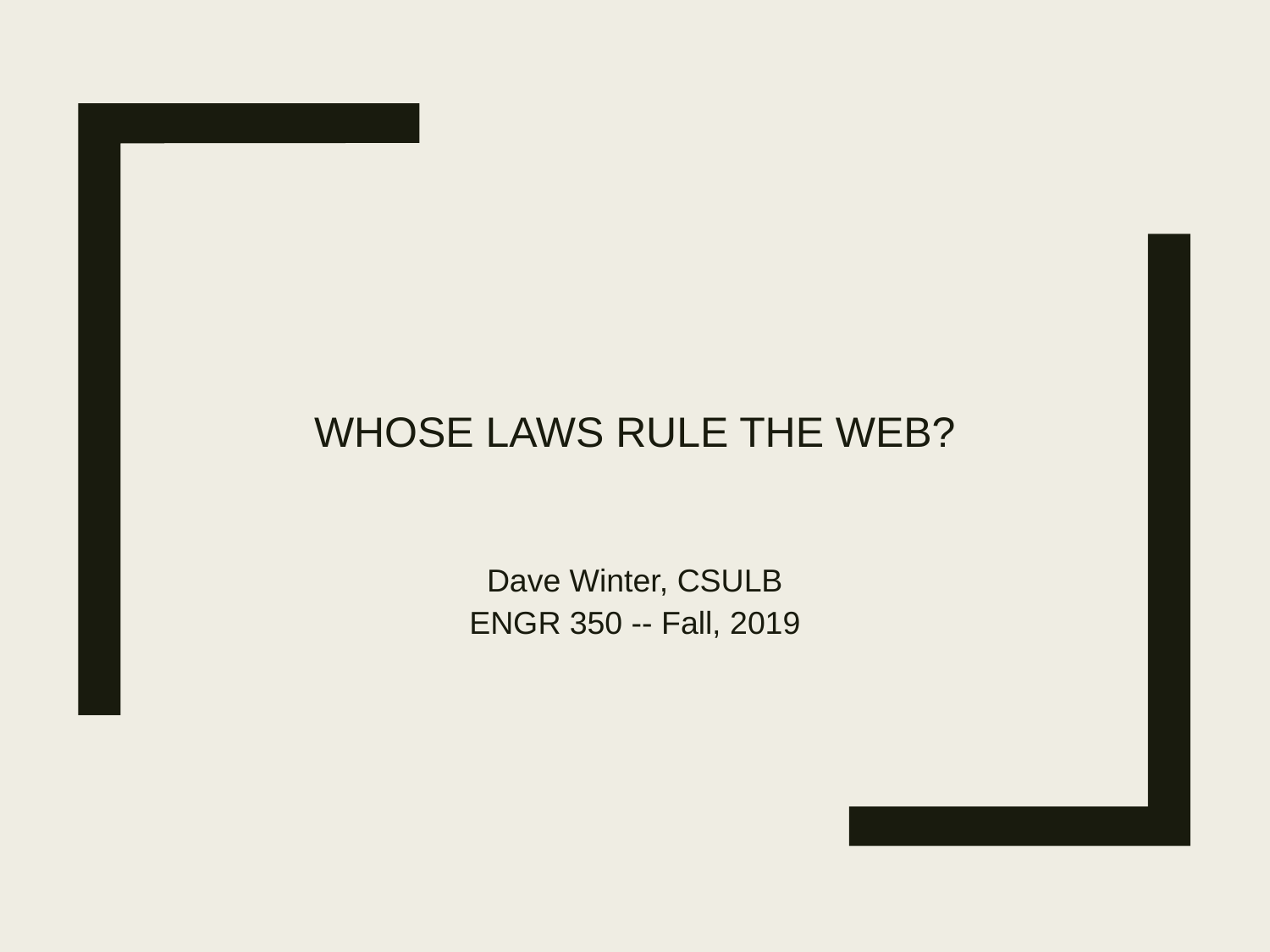

# Whose Laws Rule the Web?
Dave Winter, CSULB
ENGR 350 -- Fall, 2019